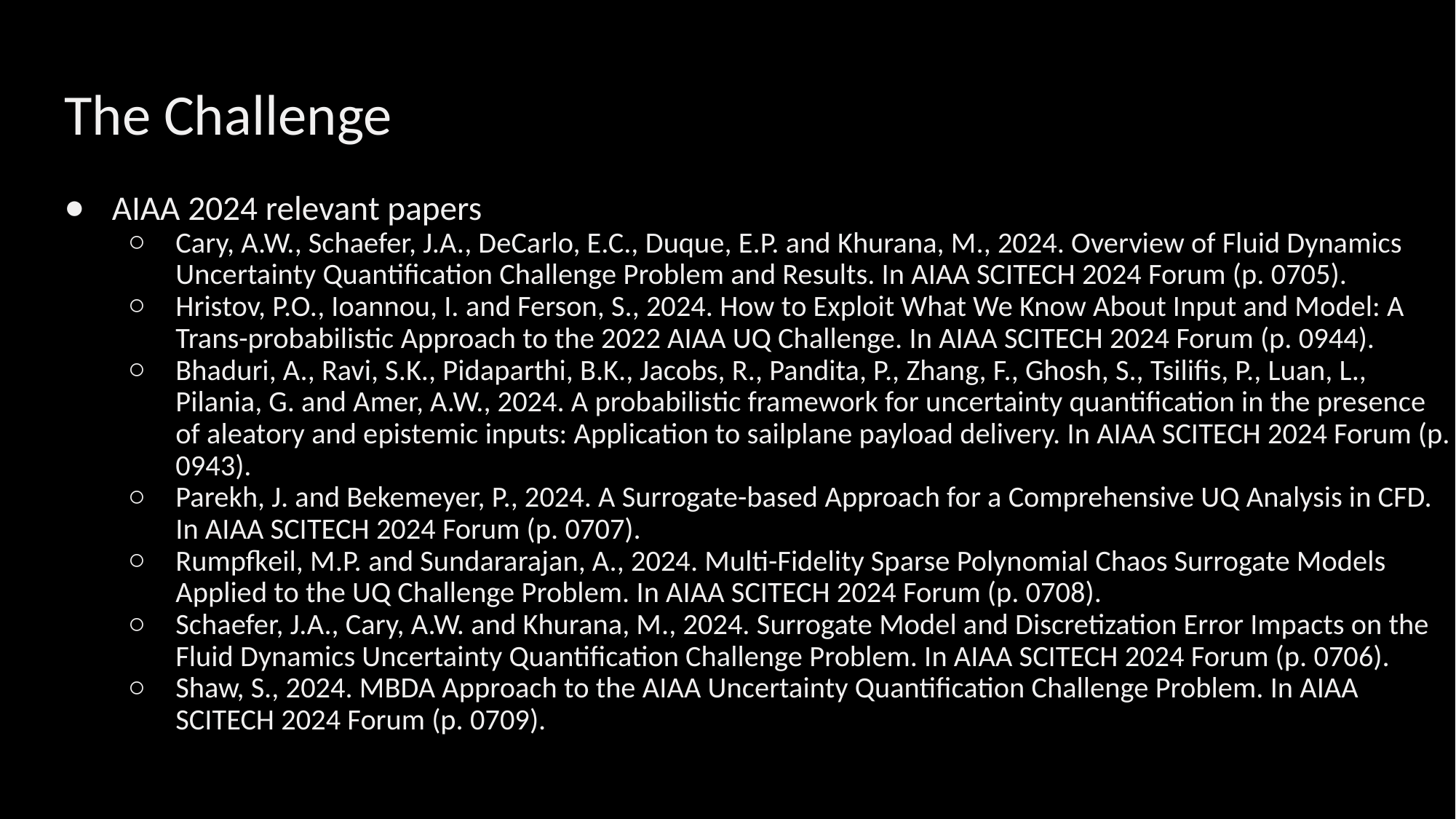

# The Challenge
AIAA 2024 relevant papers
Cary, A.W., Schaefer, J.A., DeCarlo, E.C., Duque, E.P. and Khurana, M., 2024. Overview of Fluid Dynamics Uncertainty Quantification Challenge Problem and Results. In AIAA SCITECH 2024 Forum (p. 0705).
Hristov, P.O., Ioannou, I. and Ferson, S., 2024. How to Exploit What We Know About Input and Model: A Trans-probabilistic Approach to the 2022 AIAA UQ Challenge. In AIAA SCITECH 2024 Forum (p. 0944).
Bhaduri, A., Ravi, S.K., Pidaparthi, B.K., Jacobs, R., Pandita, P., Zhang, F., Ghosh, S., Tsilifis, P., Luan, L., Pilania, G. and Amer, A.W., 2024. A probabilistic framework for uncertainty quantification in the presence of aleatory and epistemic inputs: Application to sailplane payload delivery. In AIAA SCITECH 2024 Forum (p. 0943).
Parekh, J. and Bekemeyer, P., 2024. A Surrogate-based Approach for a Comprehensive UQ Analysis in CFD. In AIAA SCITECH 2024 Forum (p. 0707).
Rumpfkeil, M.P. and Sundararajan, A., 2024. Multi-Fidelity Sparse Polynomial Chaos Surrogate Models Applied to the UQ Challenge Problem. In AIAA SCITECH 2024 Forum (p. 0708).
Schaefer, J.A., Cary, A.W. and Khurana, M., 2024. Surrogate Model and Discretization Error Impacts on the Fluid Dynamics Uncertainty Quantification Challenge Problem. In AIAA SCITECH 2024 Forum (p. 0706).
Shaw, S., 2024. MBDA Approach to the AIAA Uncertainty Quantification Challenge Problem. In AIAA SCITECH 2024 Forum (p. 0709).